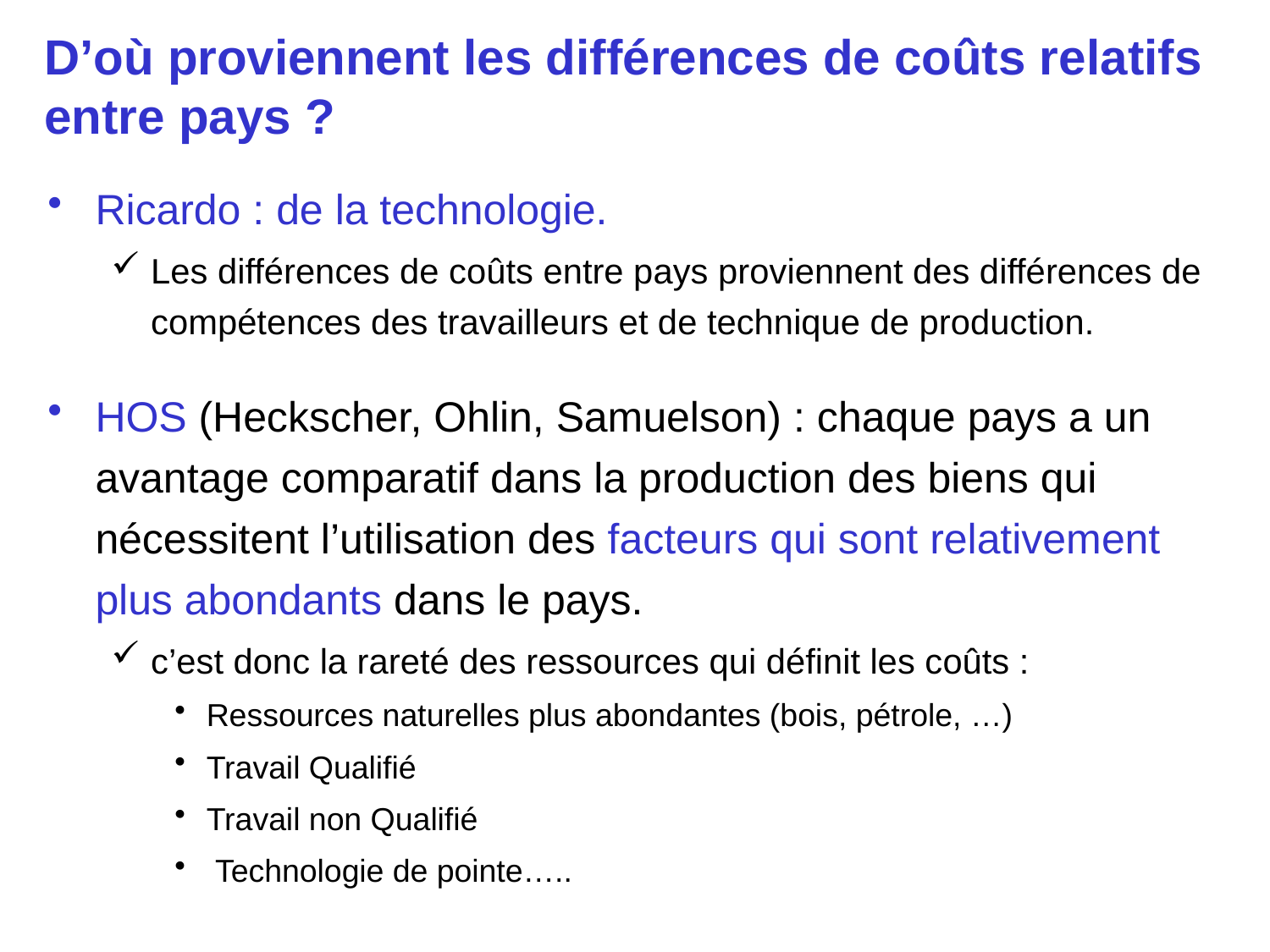

# D’où proviennent les différences de coûts relatifs entre pays ?
Ricardo : de la technologie.
Les différences de coûts entre pays proviennent des différences de compétences des travailleurs et de technique de production.

HOS (Heckscher, Ohlin, Samuelson) : chaque pays a un avantage comparatif dans la production des biens qui nécessitent l’utilisation des facteurs qui sont relativement plus abondants dans le pays.
c’est donc la rareté des ressources qui définit les coûts :
Ressources naturelles plus abondantes (bois, pétrole, …)
Travail Qualifié
Travail non Qualifié
 Technologie de pointe…..